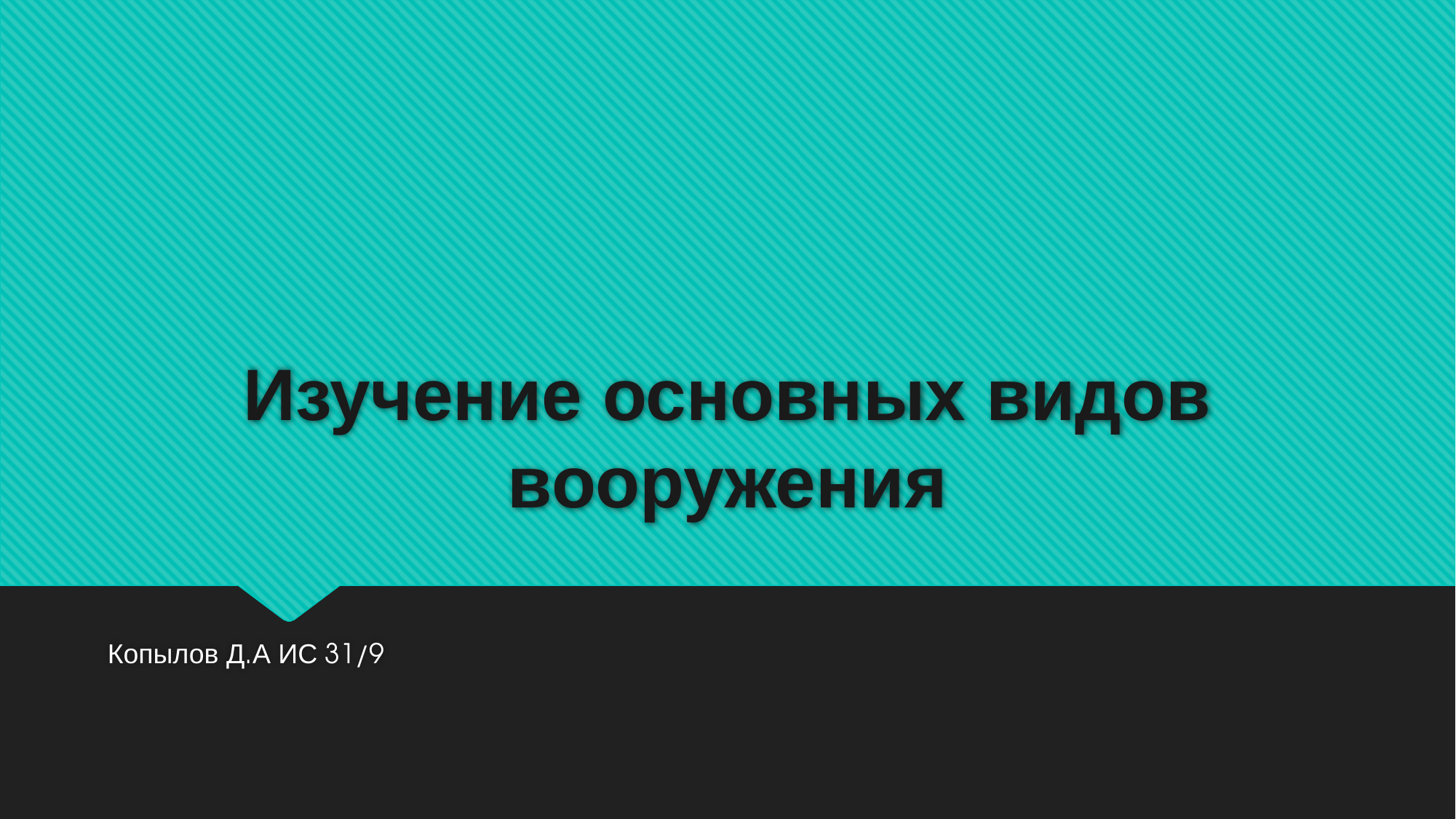

# Изучение основных видов вооружения
Копылов Д.А ИС 31/9